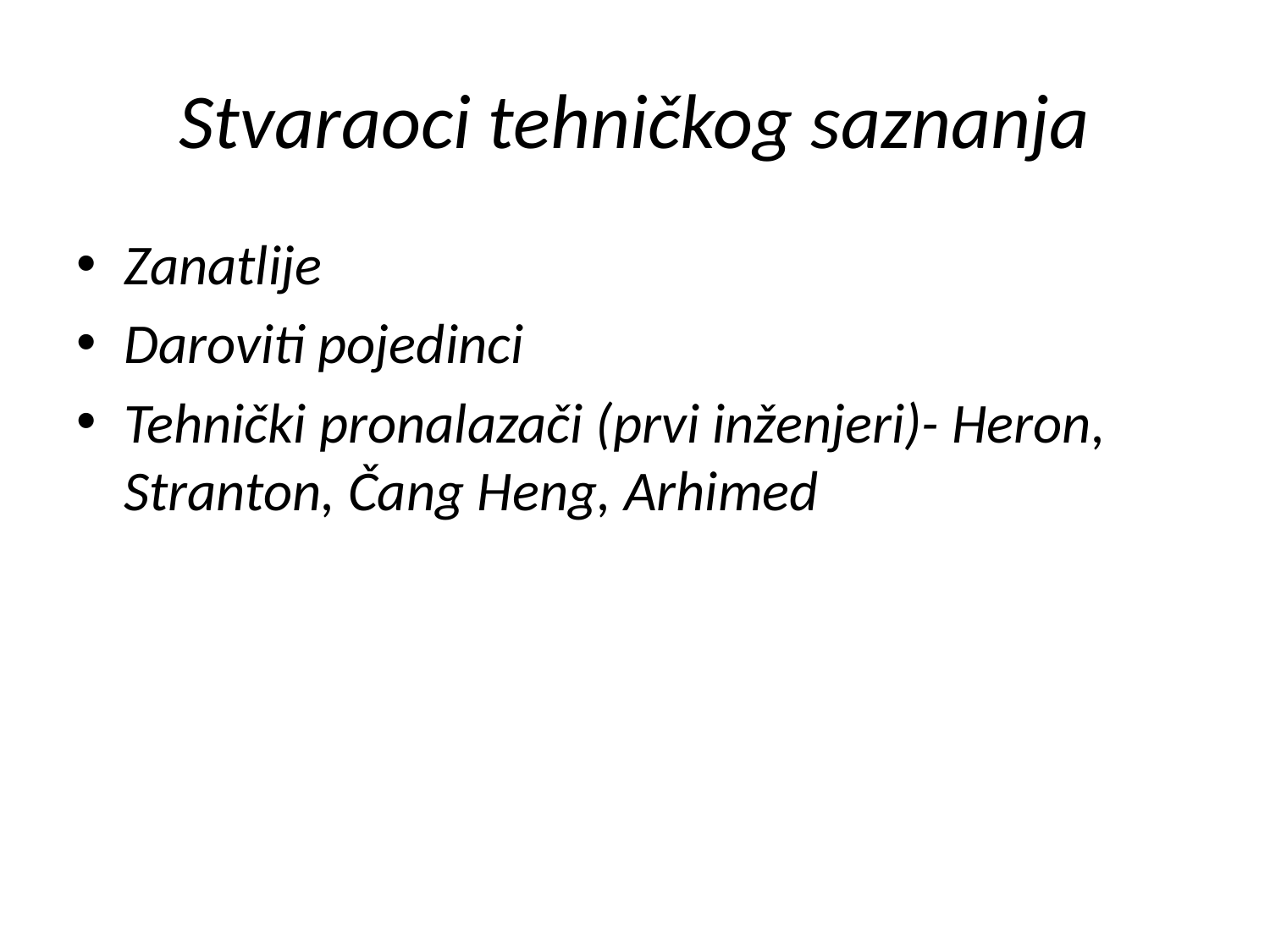

# Stvaraoci tehničkog saznanja
Zanatlije
Daroviti pojedinci
Tehnički pronalazači (prvi inženjeri)- Heron, Stranton, Čang Heng, Arhimed